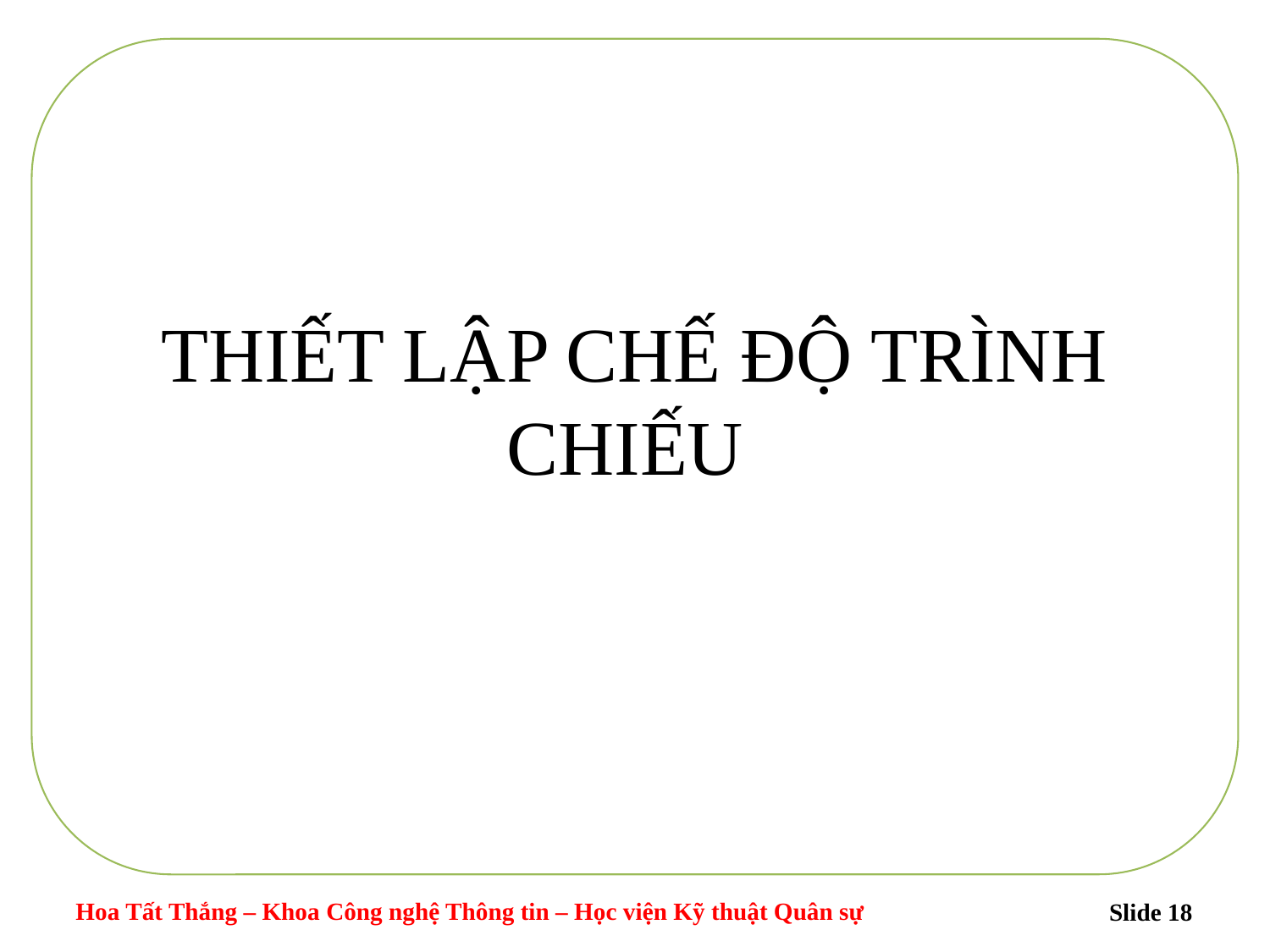

# THIẾT LẬP CHẾ ĐỘ TRÌNH CHIẾU